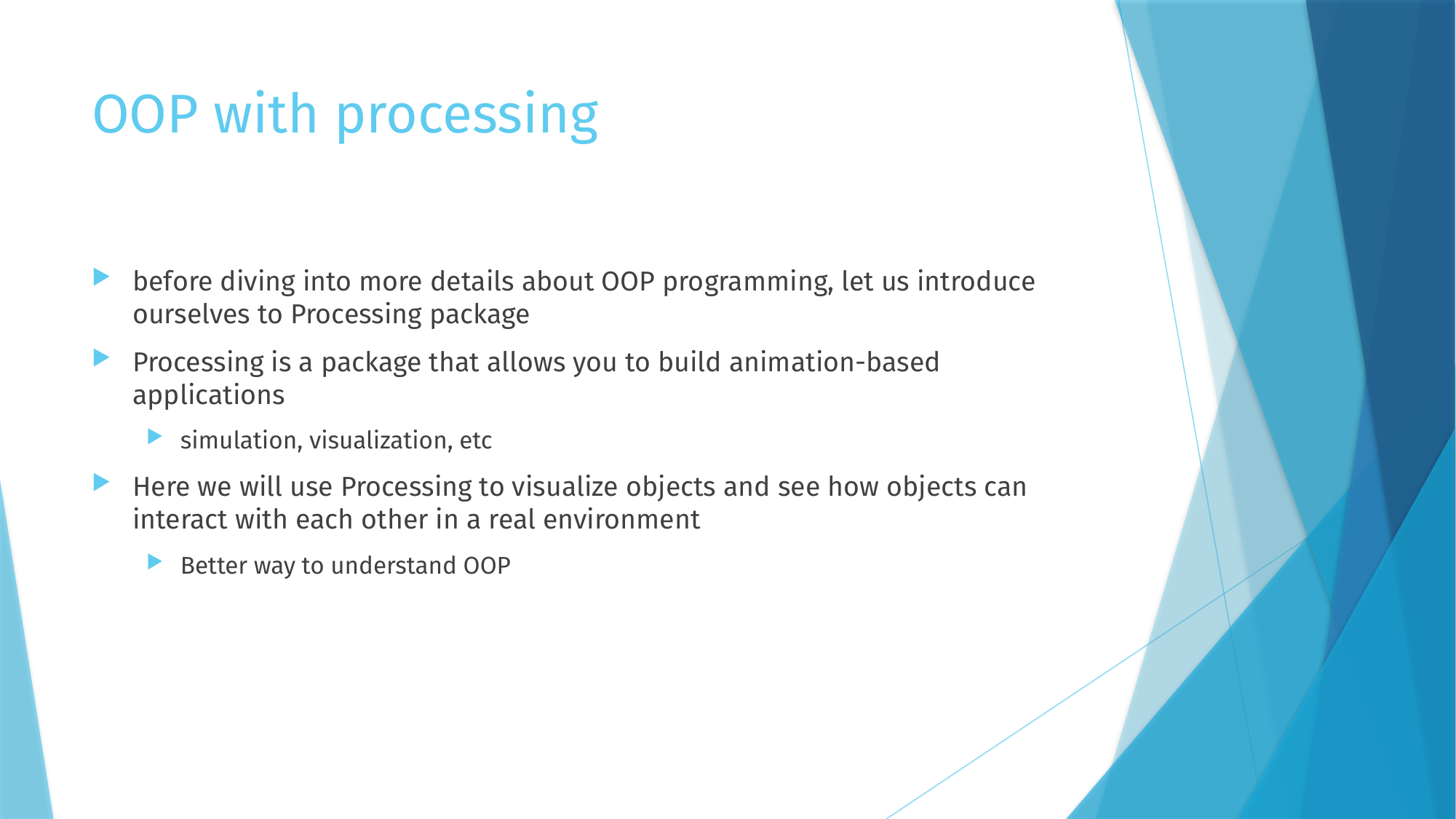

# OOP with processing
before diving into more details about OOP programming, let us introduce ourselves to Processing package
Processing is a package that allows you to build animation-based applications
simulation, visualization, etc
Here we will use Processing to visualize objects and see how objects can interact with each other in a real environment
Better way to understand OOP